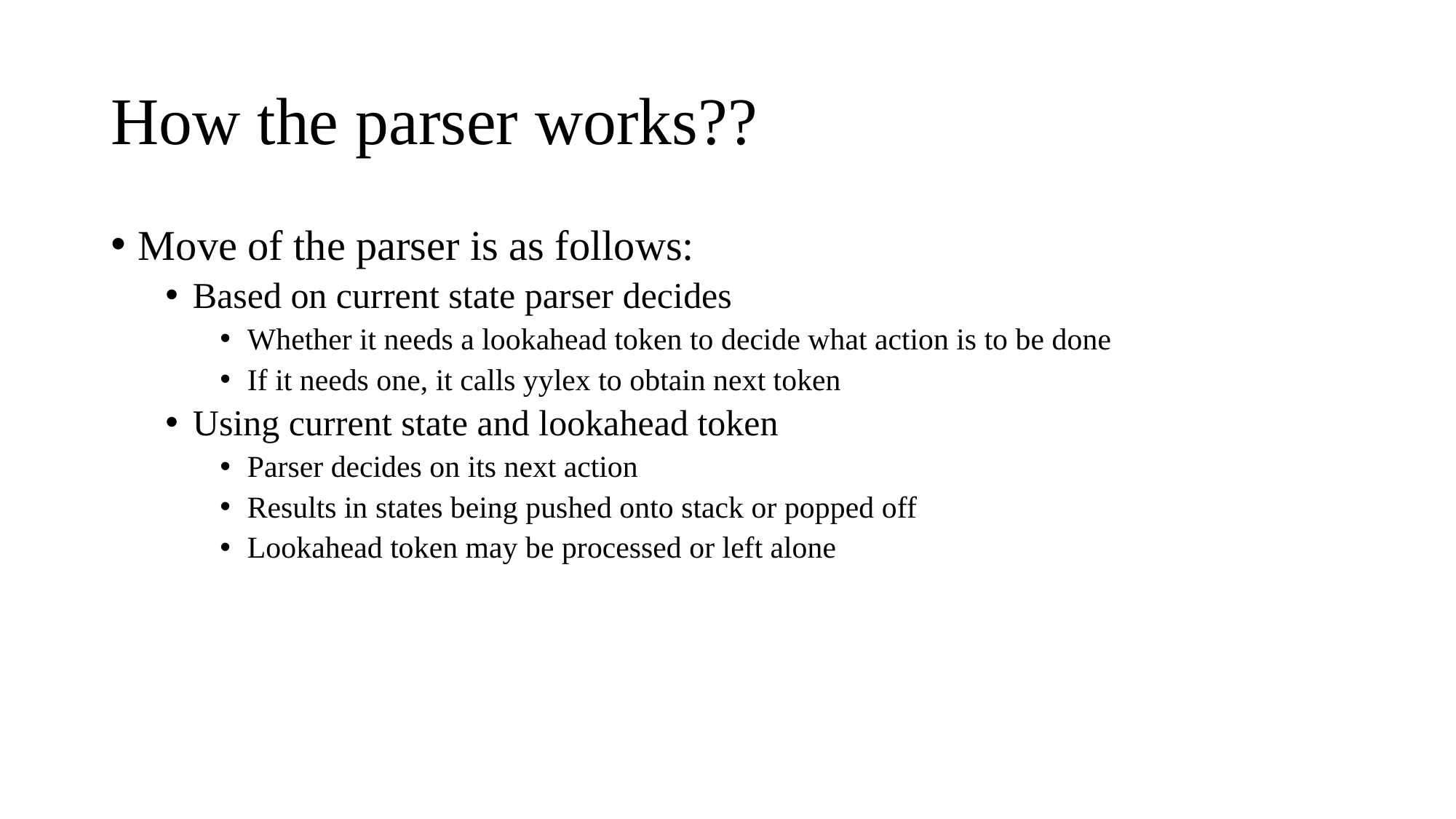

# How the parser works??
Move of the parser is as follows:
Based on current state parser decides
Whether it needs a lookahead token to decide what action is to be done
If it needs one, it calls yylex to obtain next token
Using current state and lookahead token
Parser decides on its next action
Results in states being pushed onto stack or popped off
Lookahead token may be processed or left alone